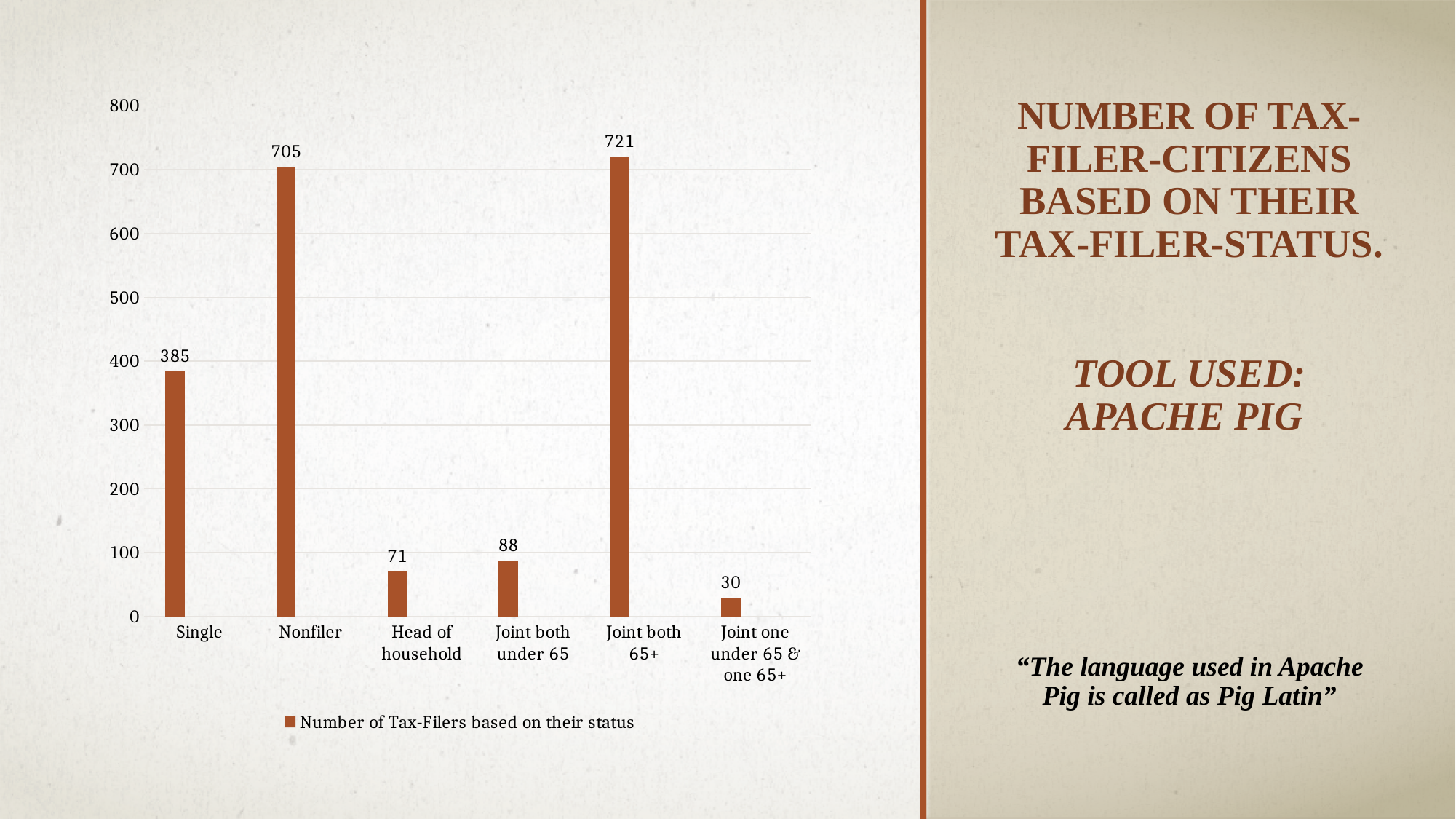

### Chart

| Category | Number of Tax-Filers based on their status | Column2 | Column1 |
|---|---|---|---|
| Single | 385.0 | None | None |
| Nonfiler | 705.0 | None | None |
| Head of household | 71.0 | None | None |
| Joint both under 65 | 88.0 | None | None |
| Joint both 65+ | 721.0 | None | None |
| Joint one under 65 & one 65+ | 30.0 | None | None |
# Number of Tax-Filer-Citizens based on their Tax-Filer-Status.
Tool Used:
Apache pig

“The language used in Apache Pig is called as Pig Latin”